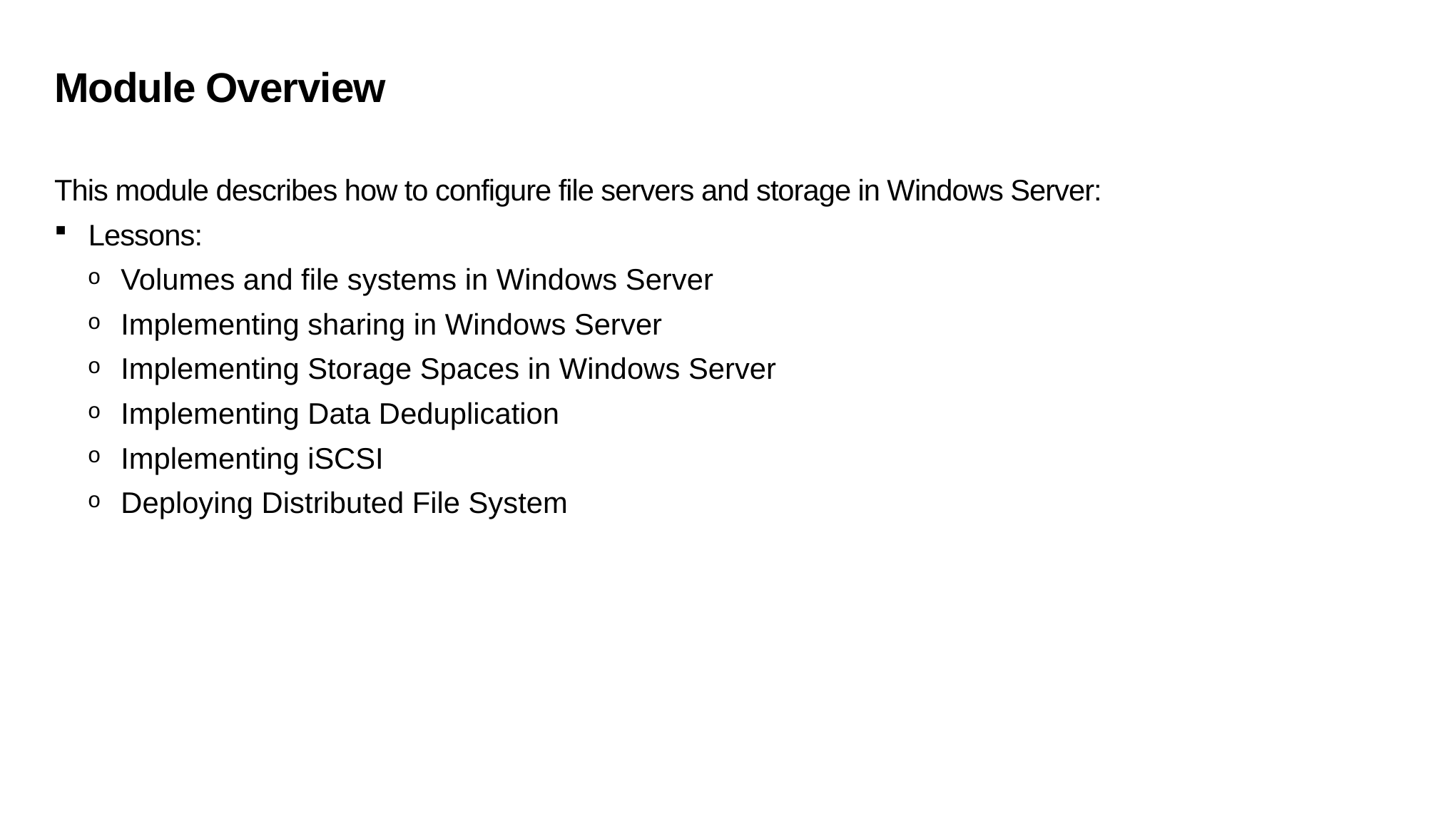

# Module Overview
This module describes how to configure file servers and storage in Windows Server:
Lessons:
Volumes and file systems in Windows Server
Implementing sharing in Windows Server
Implementing Storage Spaces in Windows Server
Implementing Data Deduplication
Implementing iSCSI
Deploying Distributed File System